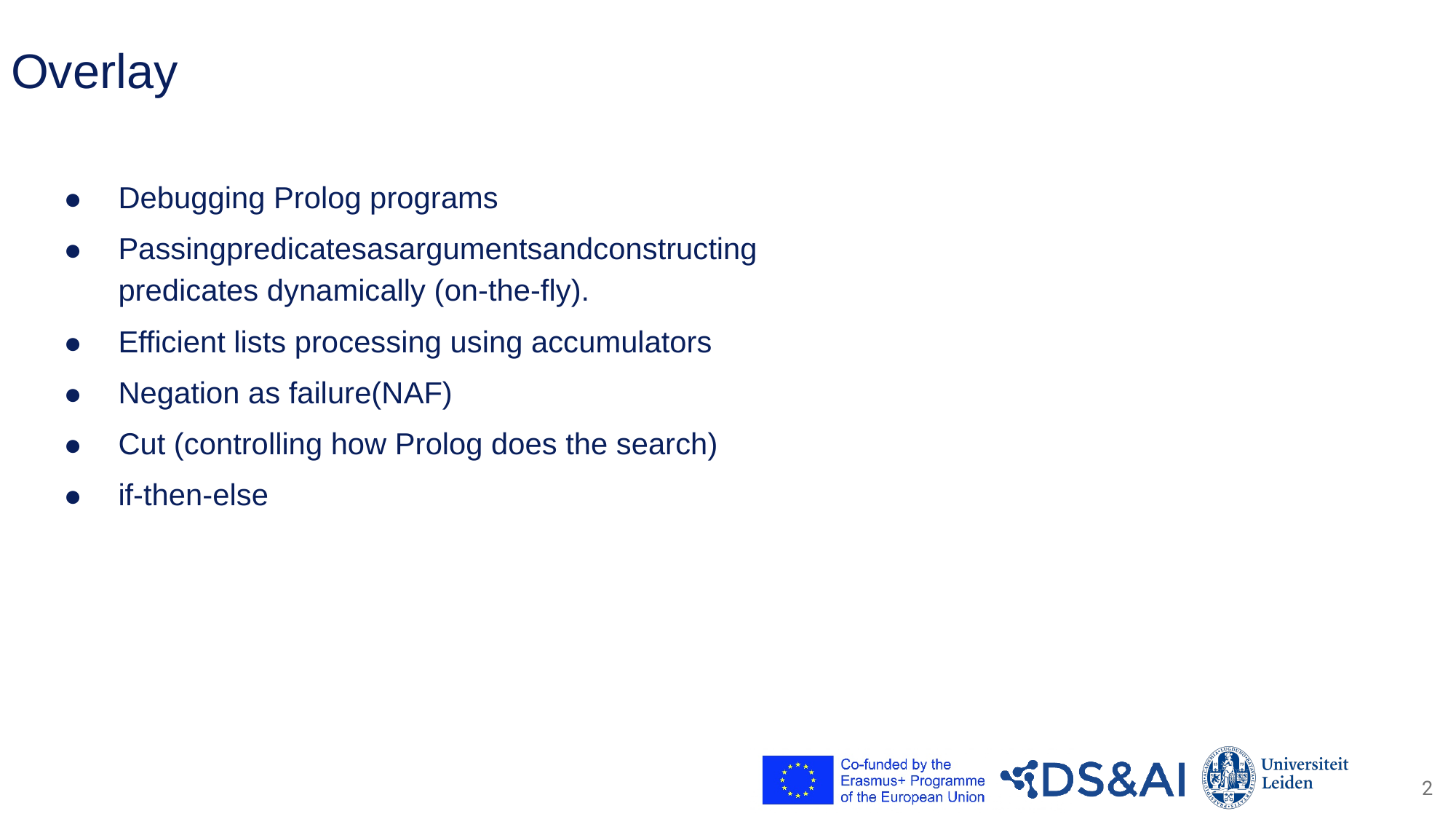

# Overlay
Debugging Prolog programs
Passingpredicatesasargumentsandconstructing
predicates dynamically (on-the-fly).
Efficient lists processing using accumulators
Negation as failure(NAF)
Cut (controlling how Prolog does the search)
if-then-else
2